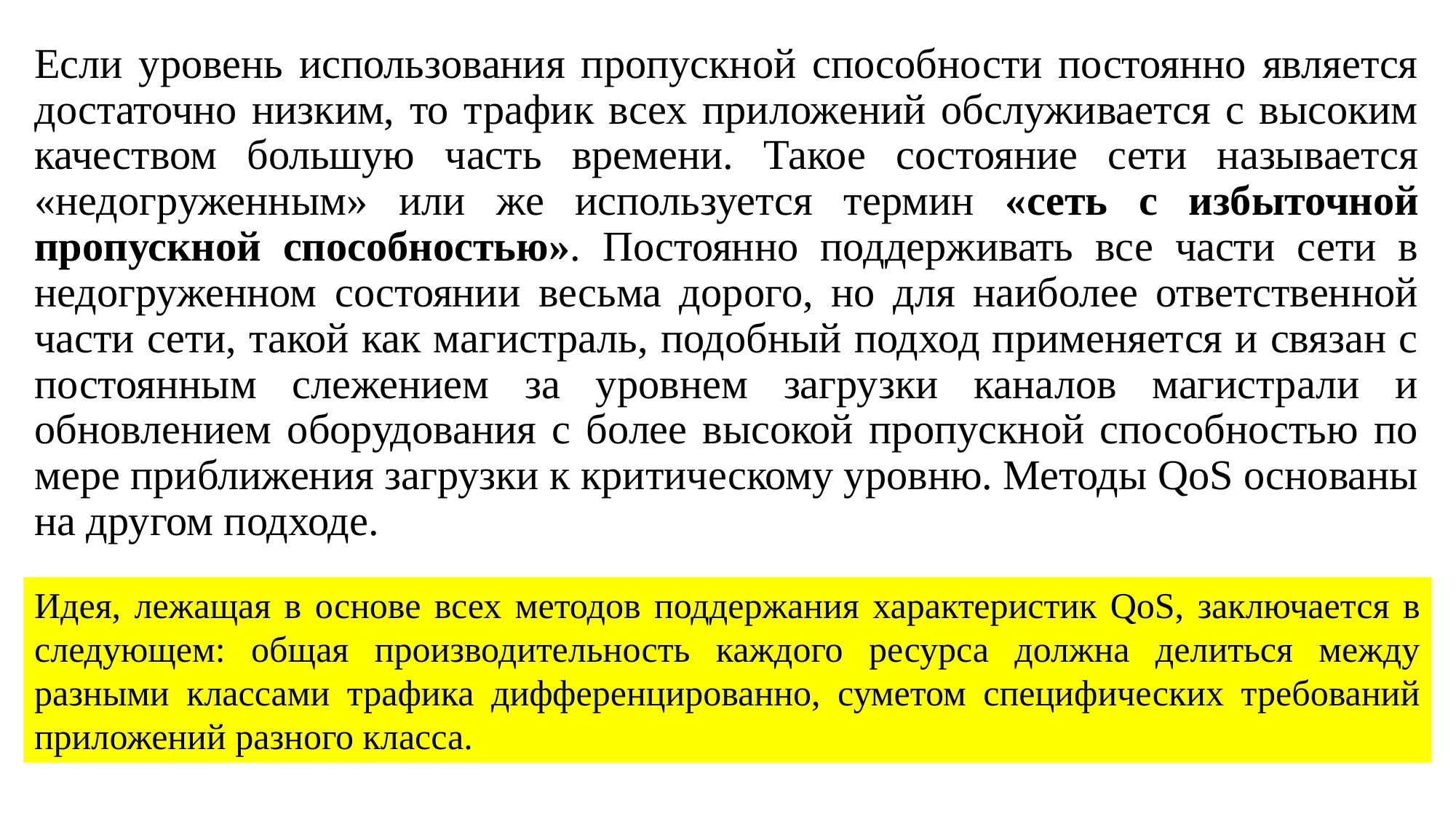

Если уровень использования пропускной способности постоянно является достаточно низким, то трафик всех приложений обслуживается с высоким качеством большую часть времени. Такое состояние сети называется «недогруженным» или же используется термин «сеть с избыточной пропускной способностью». Постоянно поддерживать все части сети в недогруженном состоянии весьма дорого, но для наиболее ответственной части сети, такой как магистраль, подобный подход применяется и связан с постоянным слежением за уровнем загрузки каналов магистрали и обновлением оборудования с более высокой пропускной способностью по мере приближения загрузки к критическому уровню. Методы QoS основаны на другом подходе.
Идея, лежащая в основе всех методов поддержания характеристик QoS, заключается в следующем: общая производительность каждого ресурса должна делиться между разными классами трафика дифференцированно, суметом специфических требований приложений разного класса.